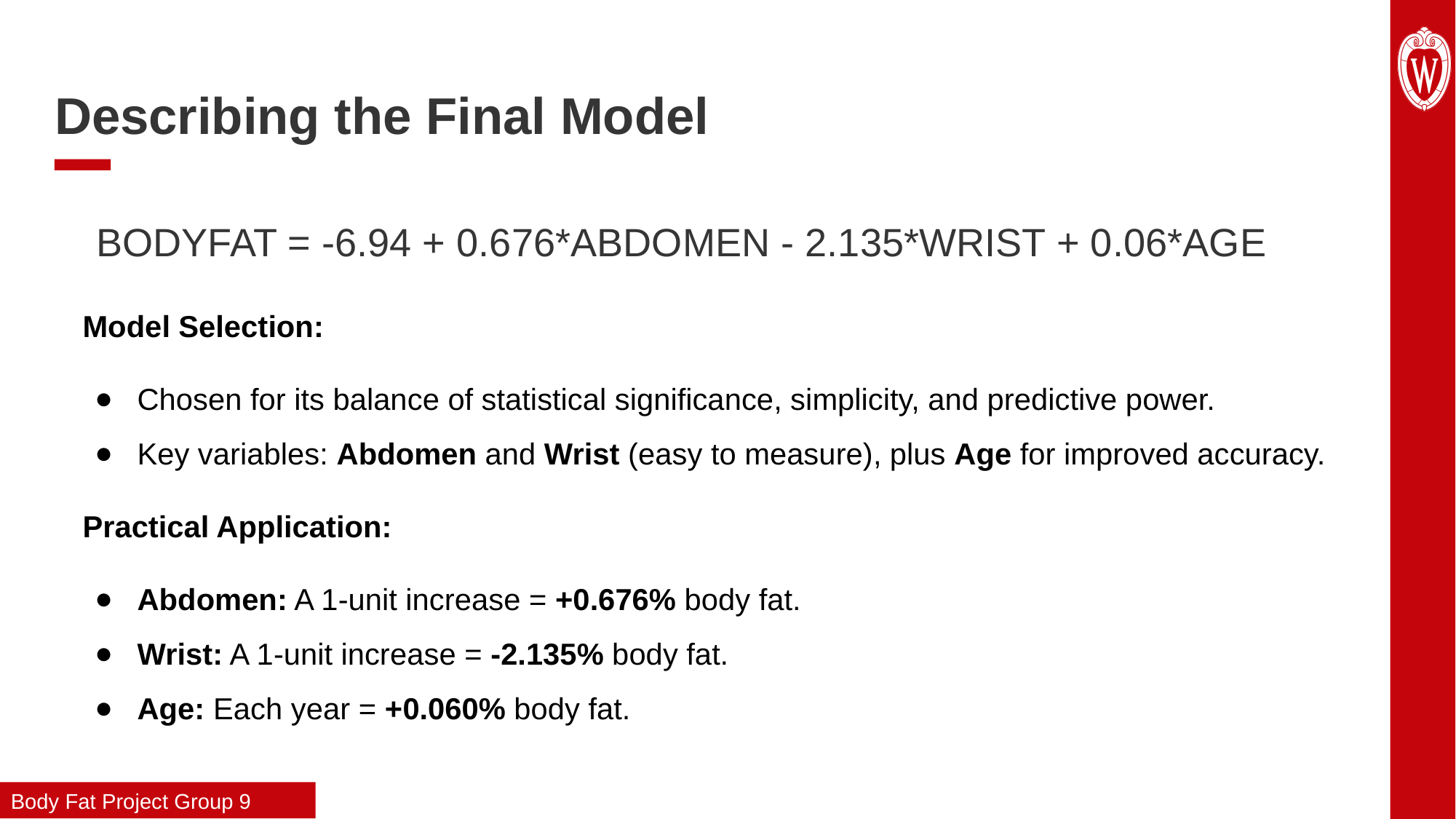

# Describing the Final Model
BODYFAT = -6.94 + 0.676*ABDOMEN - 2.135*WRIST + 0.06*AGE
Model Selection:
Chosen for its balance of statistical significance, simplicity, and predictive power.
Key variables: Abdomen and Wrist (easy to measure), plus Age for improved accuracy.
Practical Application:
Abdomen: A 1-unit increase = +0.676% body fat.
Wrist: A 1-unit increase = -2.135% body fat.
Age: Each year = +0.060% body fat.